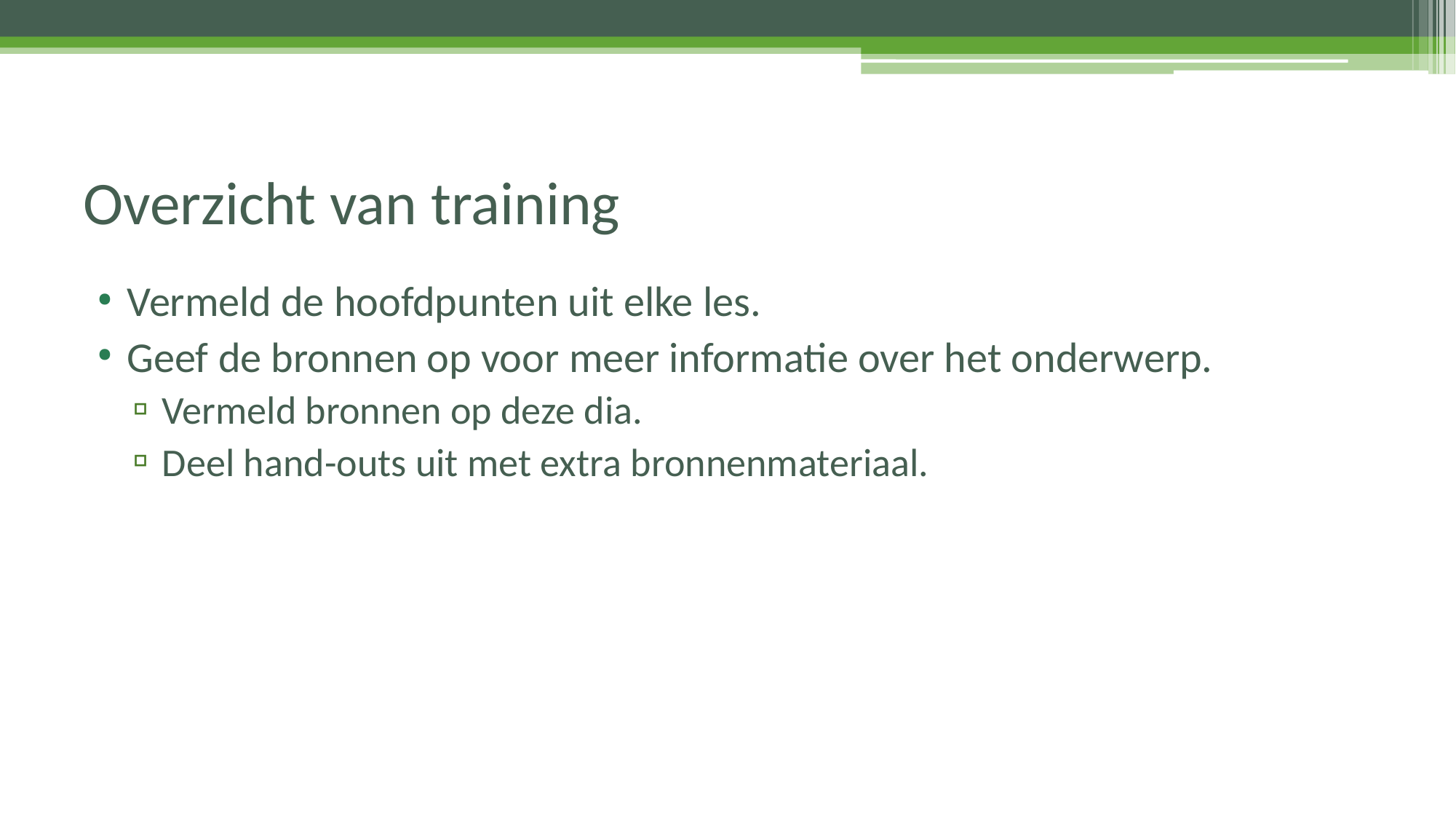

# Overzicht van training
Vermeld de hoofdpunten uit elke les.
Geef de bronnen op voor meer informatie over het onderwerp.
Vermeld bronnen op deze dia.
Deel hand-outs uit met extra bronnenmateriaal.